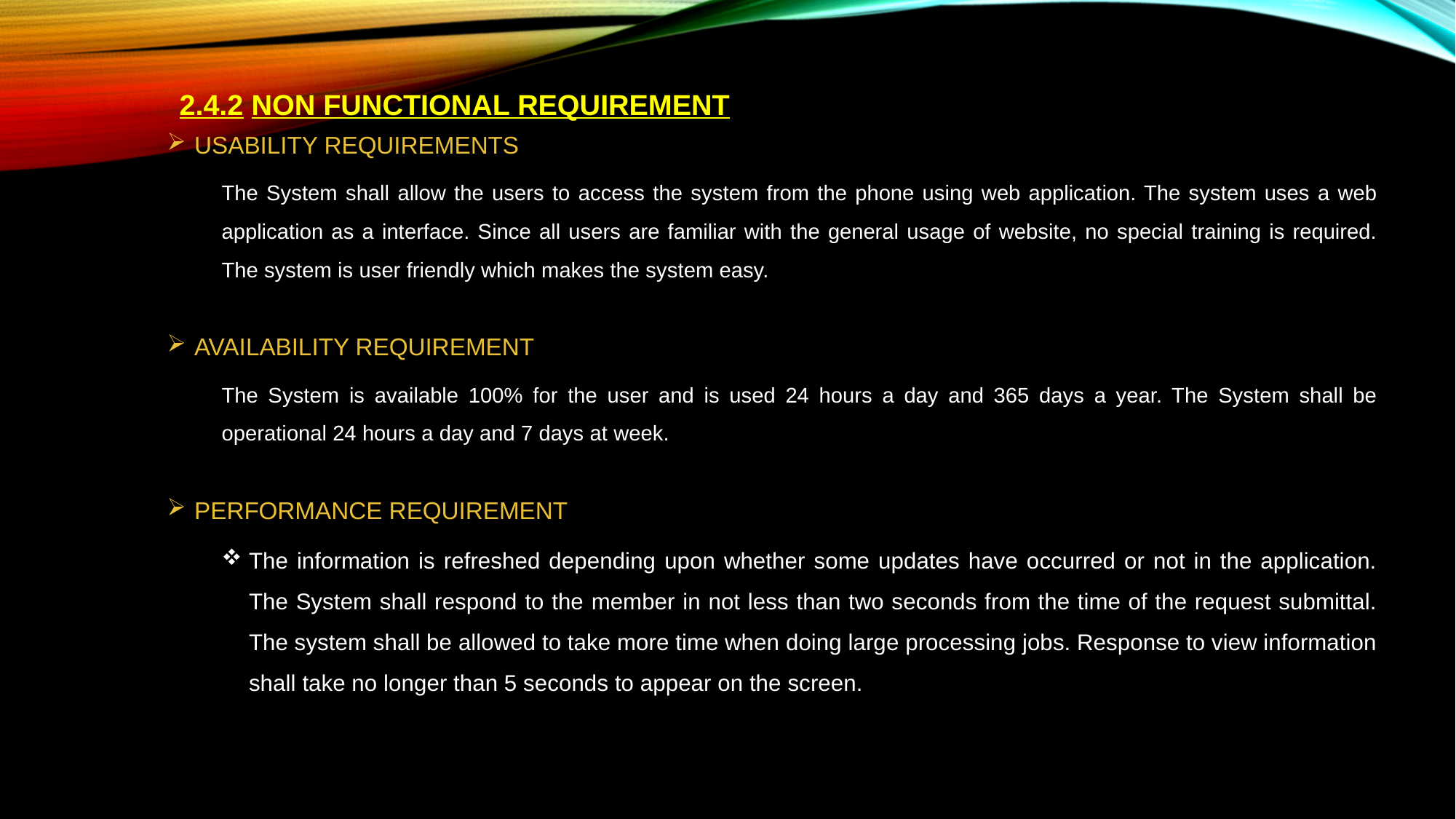

2.4.2 NON FUNCTIONAL REQUIREMENT
USABILITY REQUIREMENTS
The System shall allow the users to access the system from the phone using web application. The system uses a web application as a interface. Since all users are familiar with the general usage of website, no special training is required. The system is user friendly which makes the system easy.

AVAILABILITY REQUIREMENT
The System is available 100% for the user and is used 24 hours a day and 365 days a year. The System shall be operational 24 hours a day and 7 days at week.

PERFORMANCE REQUIREMENT
The information is refreshed depending upon whether some updates have occurred or not in the application. The System shall respond to the member in not less than two seconds from the time of the request submittal. The system shall be allowed to take more time when doing large processing jobs. Response to view information shall take no longer than 5 seconds to appear on the screen.